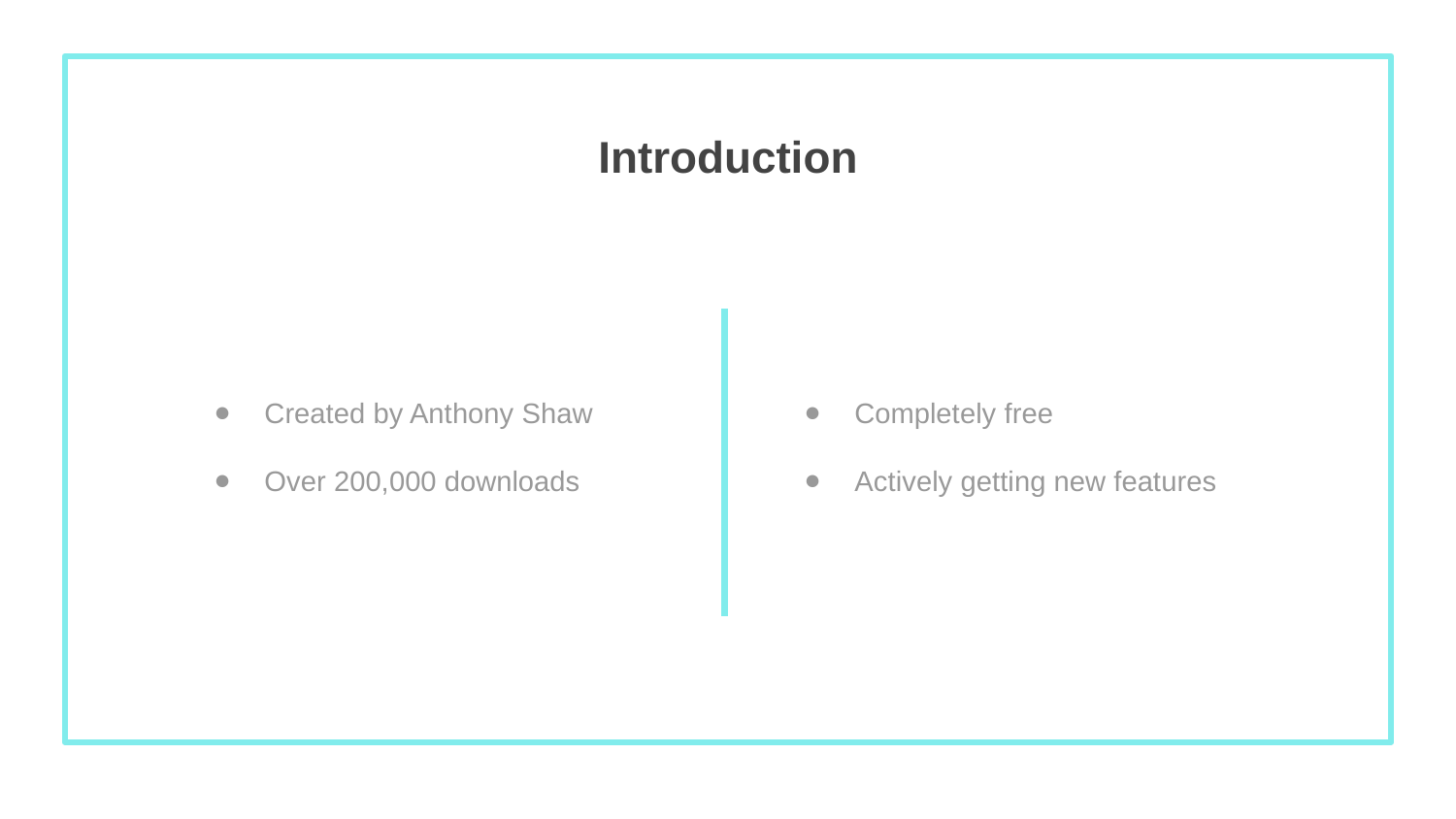

Introduction
Created by Anthony Shaw
Over 200,000 downloads
Completely free
Actively getting new features